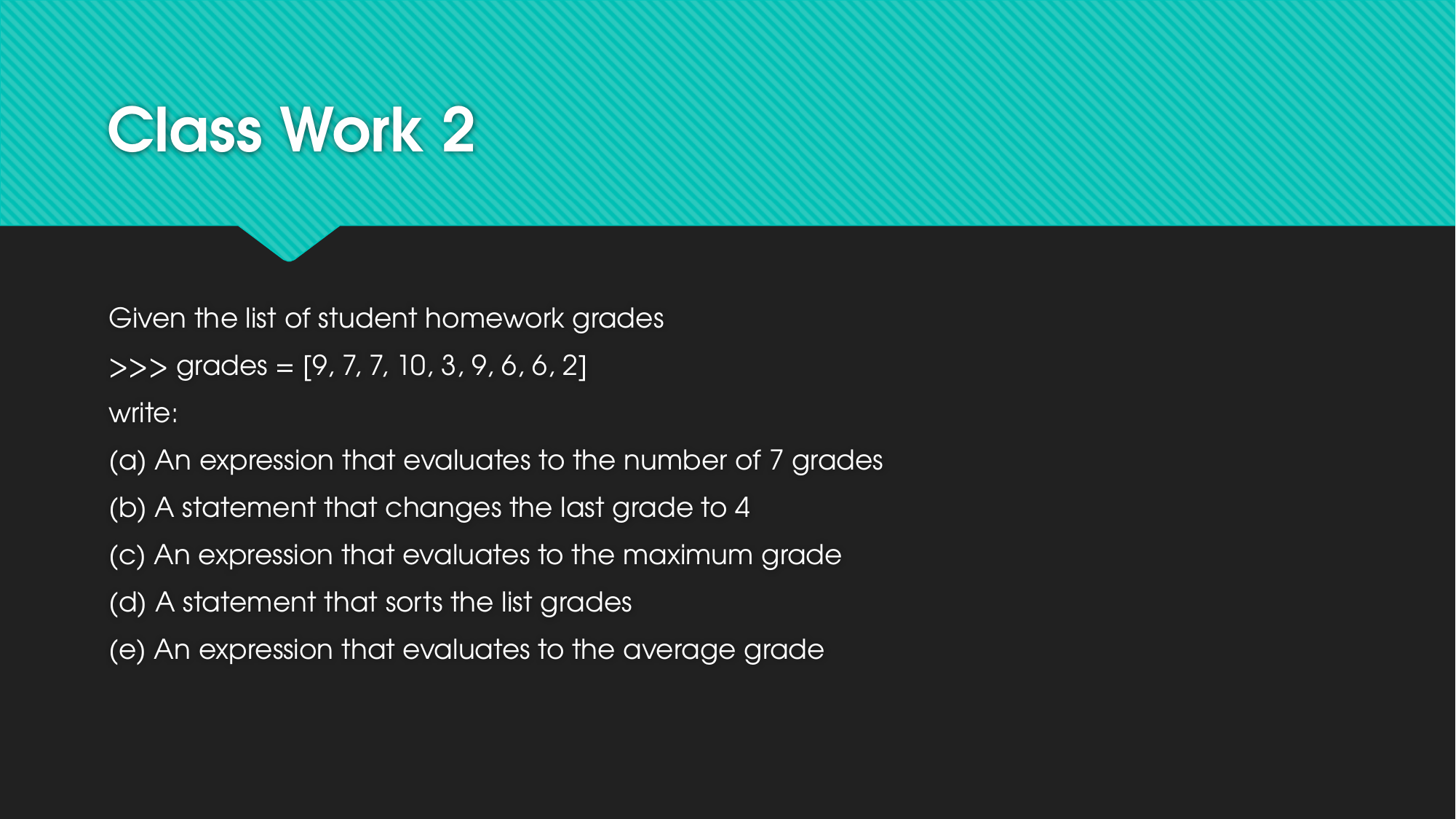

# Class Work 2
Given the list of student homework grades
>>> grades = [9, 7, 7, 10, 3, 9, 6, 6, 2]
write:
(a) An expression that evaluates to the number of 7 grades
(b) A statement that changes the last grade to 4
(c) An expression that evaluates to the maximum grade
(d) A statement that sorts the list grades
(e) An expression that evaluates to the average grade